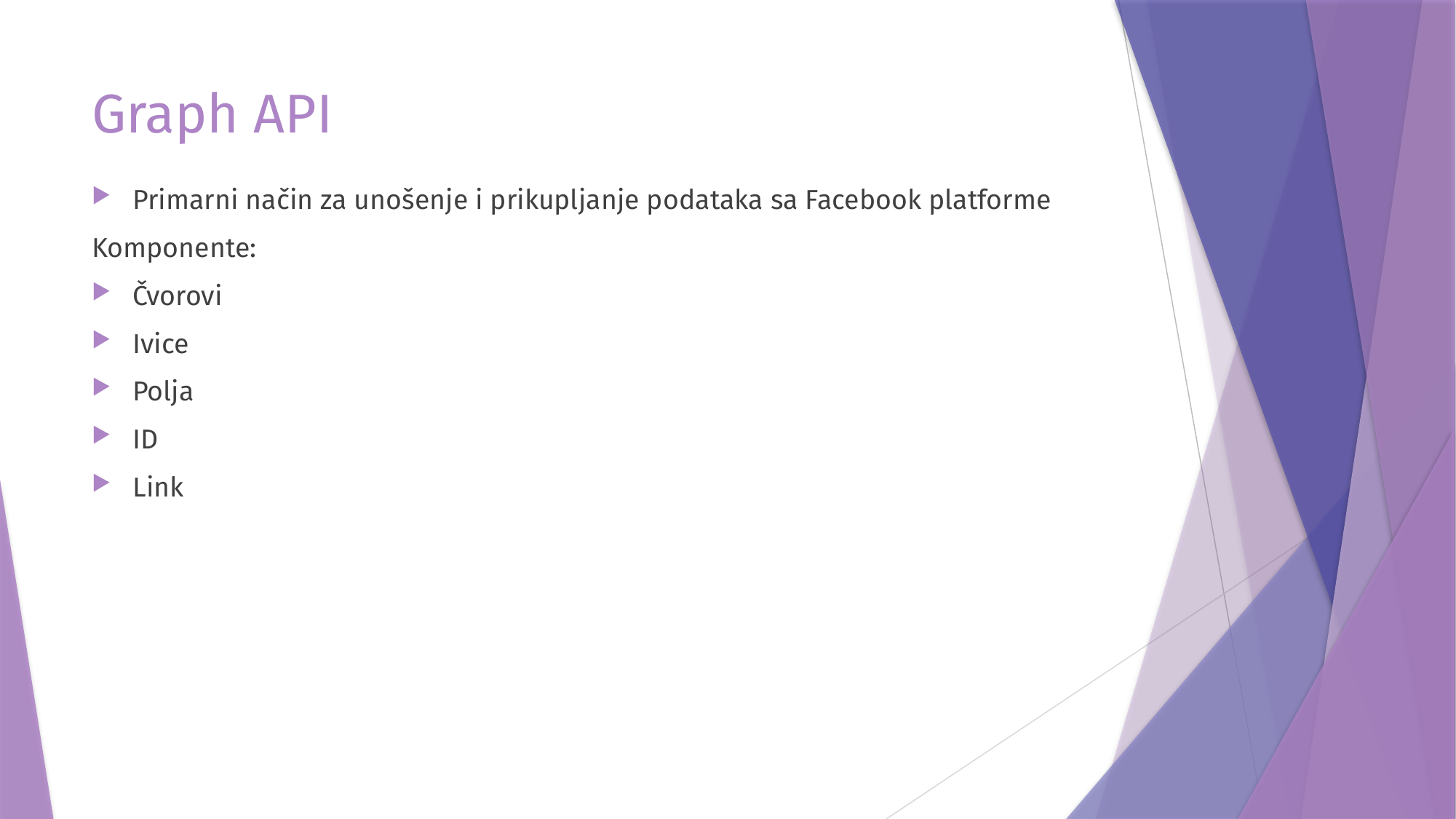

# Graph API
Primarni način za unošenje i prikupljanje podataka sa Facebook platforme
Komponente:
Čvorovi
Ivice
Polja
ID
Link